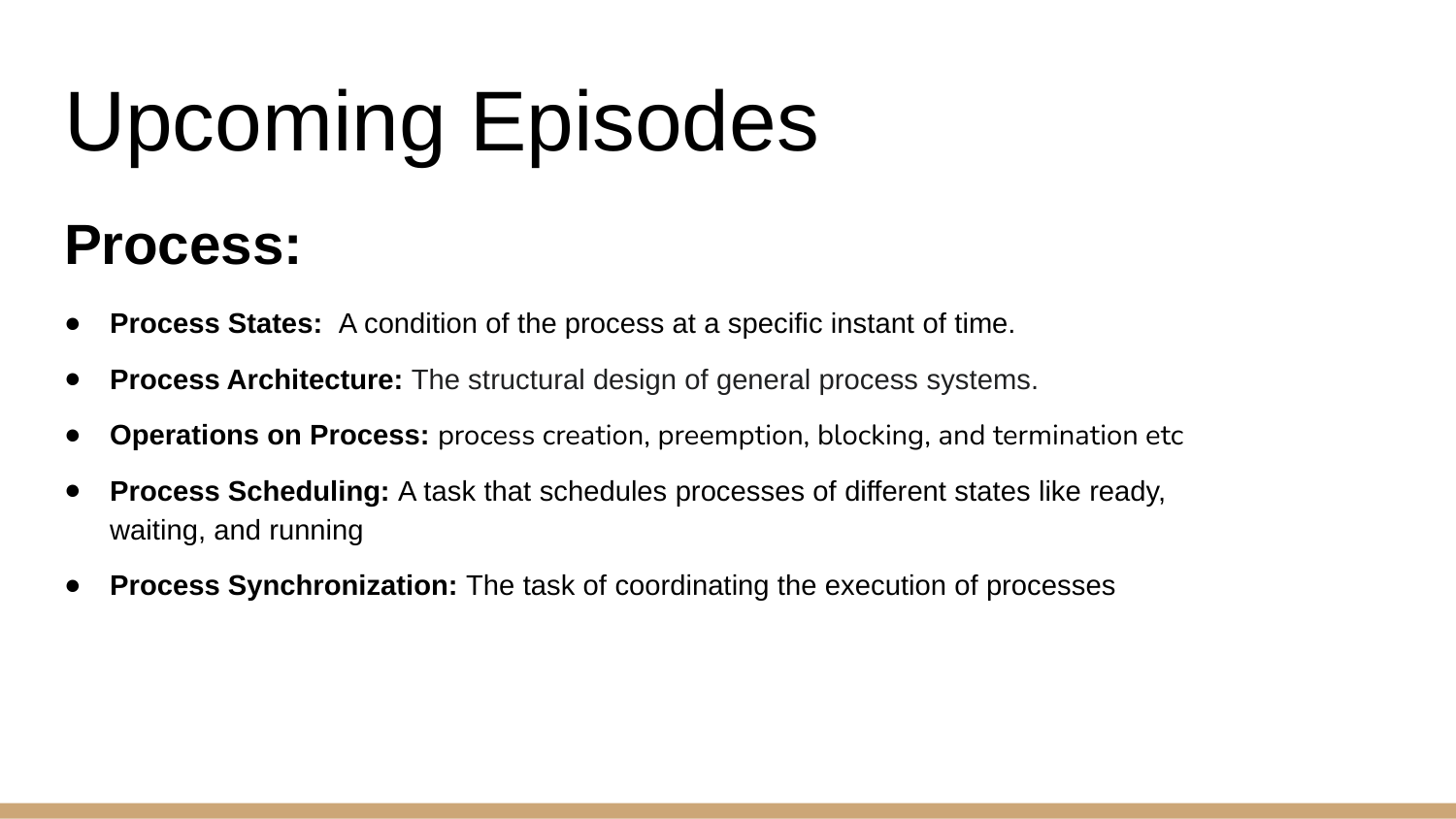

# Upcoming Episodes
Process:

Process States:  A condition of the process at a specific instant of time.

Process Architecture: The structural design of general process systems.

Operations on Process: process creation, preemption, blocking, and termination etc

Process Scheduling: A task that schedules processes of different states like ready, waiting, and running

Process Synchronization: The task of coordinating the execution of processes